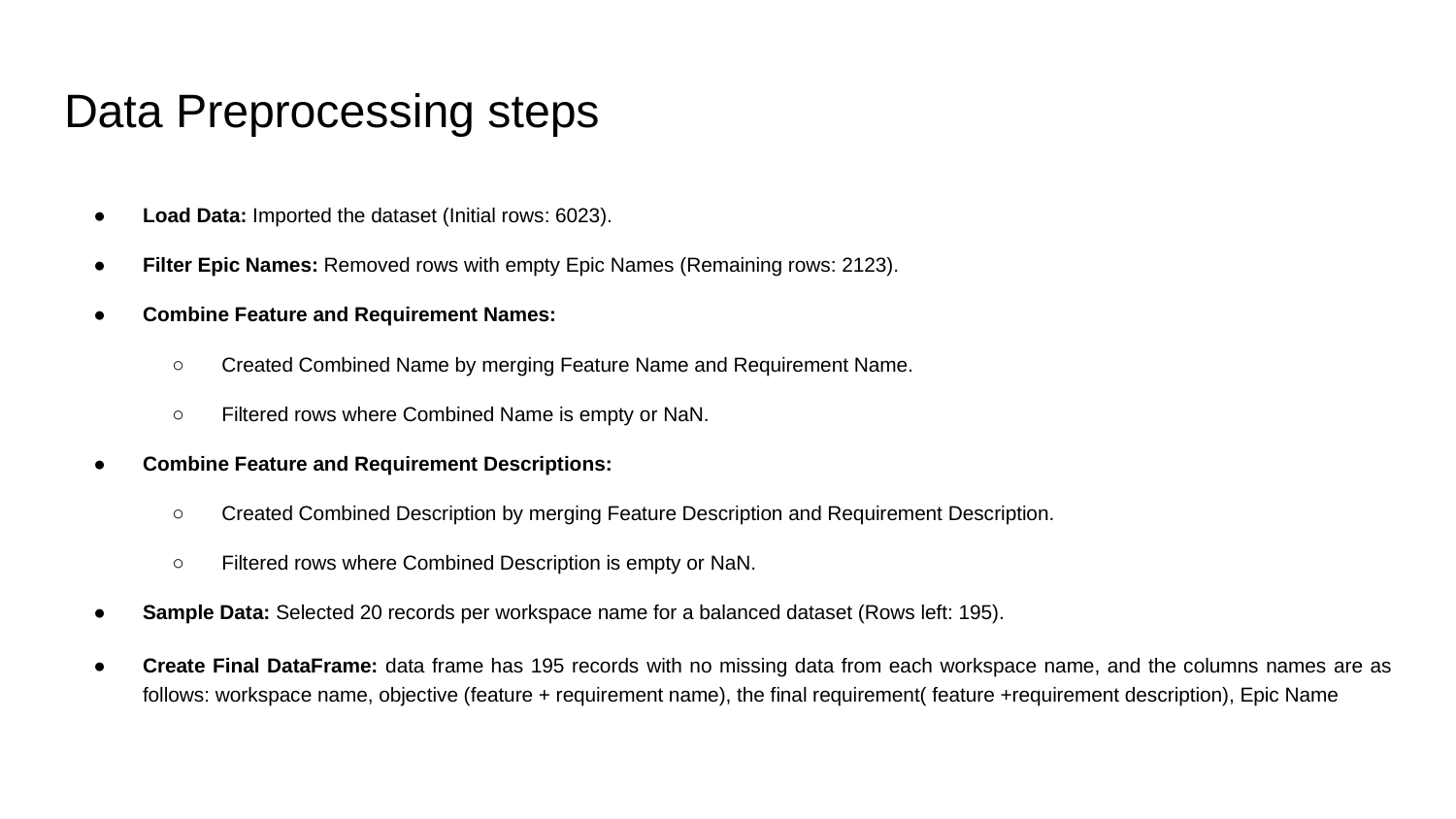

# Data Preprocessing steps
Load Data: Imported the dataset (Initial rows: 6023).
Filter Epic Names: Removed rows with empty Epic Names (Remaining rows: 2123).
Combine Feature and Requirement Names:
Created Combined Name by merging Feature Name and Requirement Name.
Filtered rows where Combined Name is empty or NaN.
Combine Feature and Requirement Descriptions:
Created Combined Description by merging Feature Description and Requirement Description.
Filtered rows where Combined Description is empty or NaN.
Sample Data: Selected 20 records per workspace name for a balanced dataset (Rows left: 195).
Create Final DataFrame: data frame has 195 records with no missing data from each workspace name, and the columns names are as follows: workspace name, objective (feature + requirement name), the final requirement( feature +requirement description), Epic Name